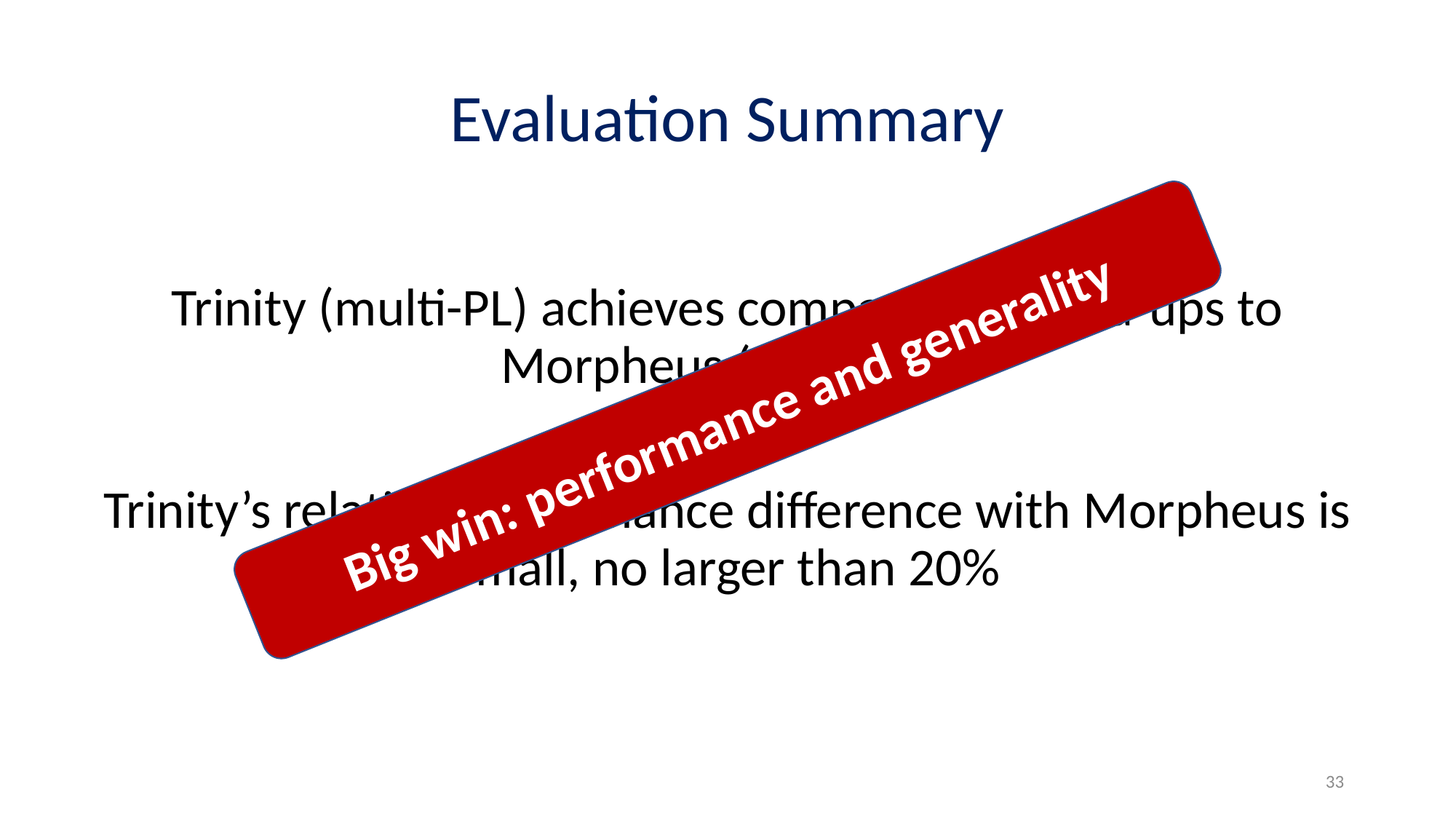

# Evaluation Summary
Trinity (multi-PL) achieves comparable speed-ups to Morpheus (single PL)

Trinity’s relative performance difference with Morpheus is small, no larger than 20%
Big win: performance and generality
33